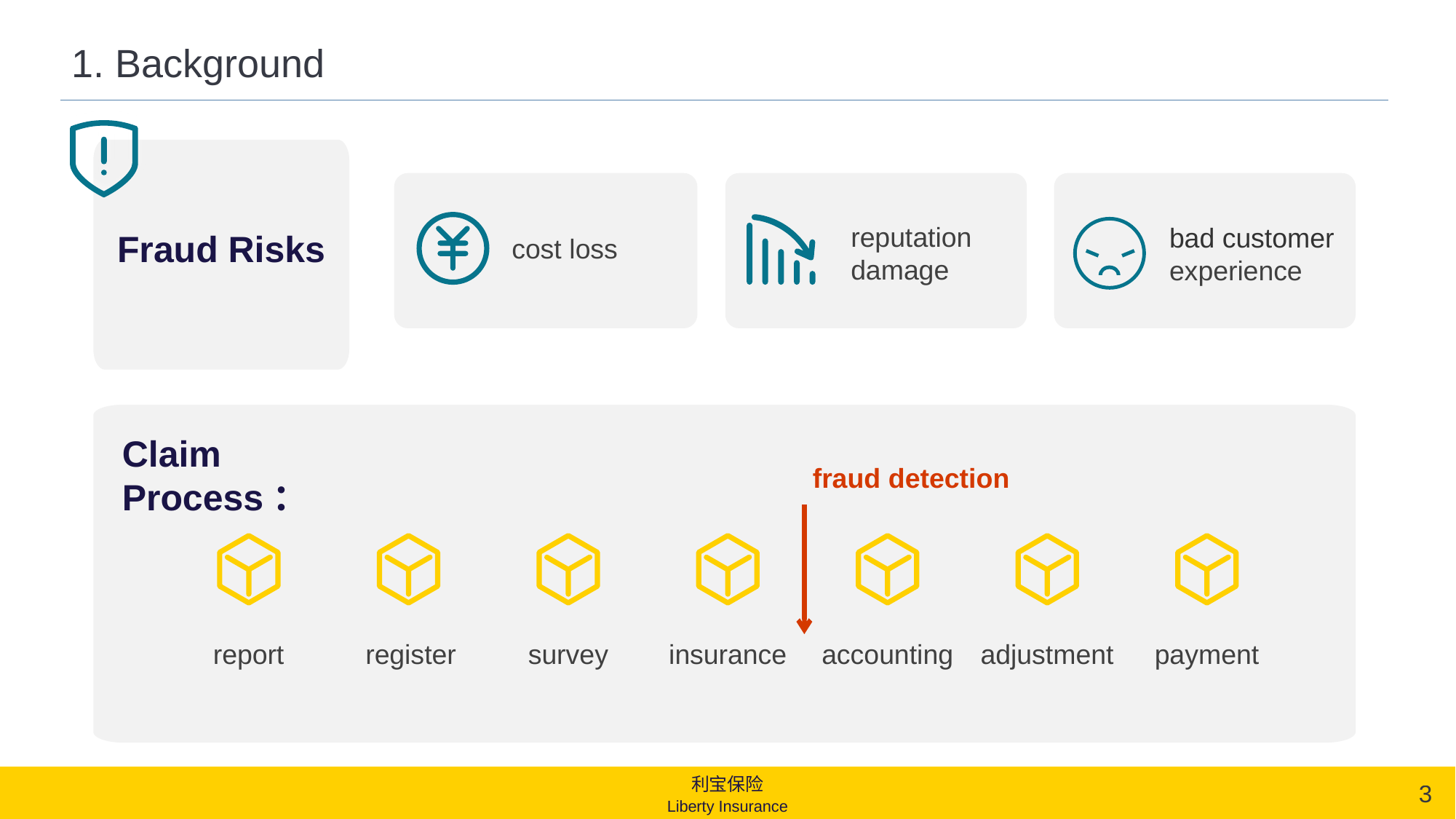

# 1. Background

reputation
damage
bad customer
experience

Fraud Risks
cost loss

Claim Process：
fraud detection

report
register
survey
insurance
accounting
adjustment
payment
3